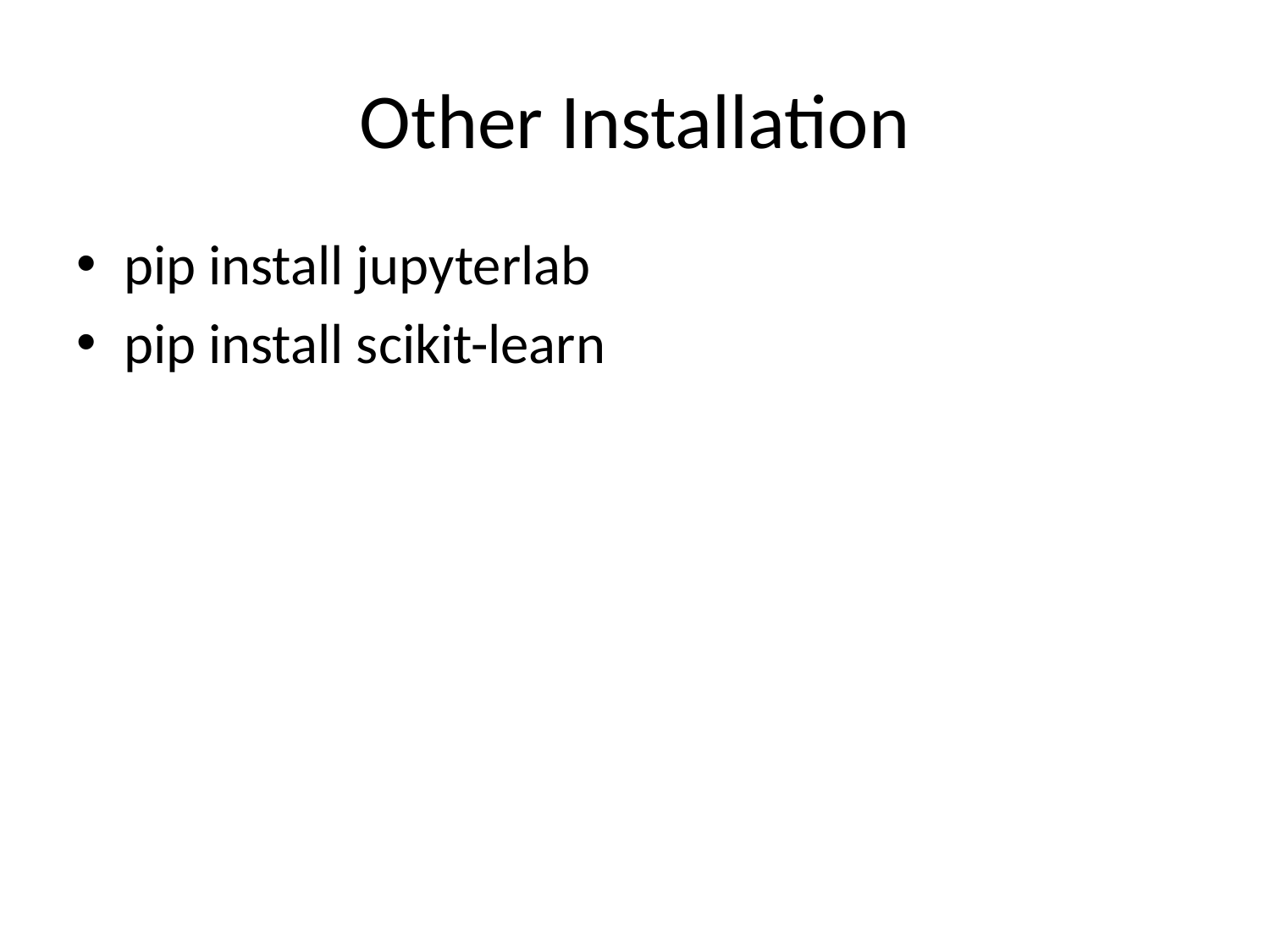

# Other Installation
pip install jupyterlab
pip install scikit-learn